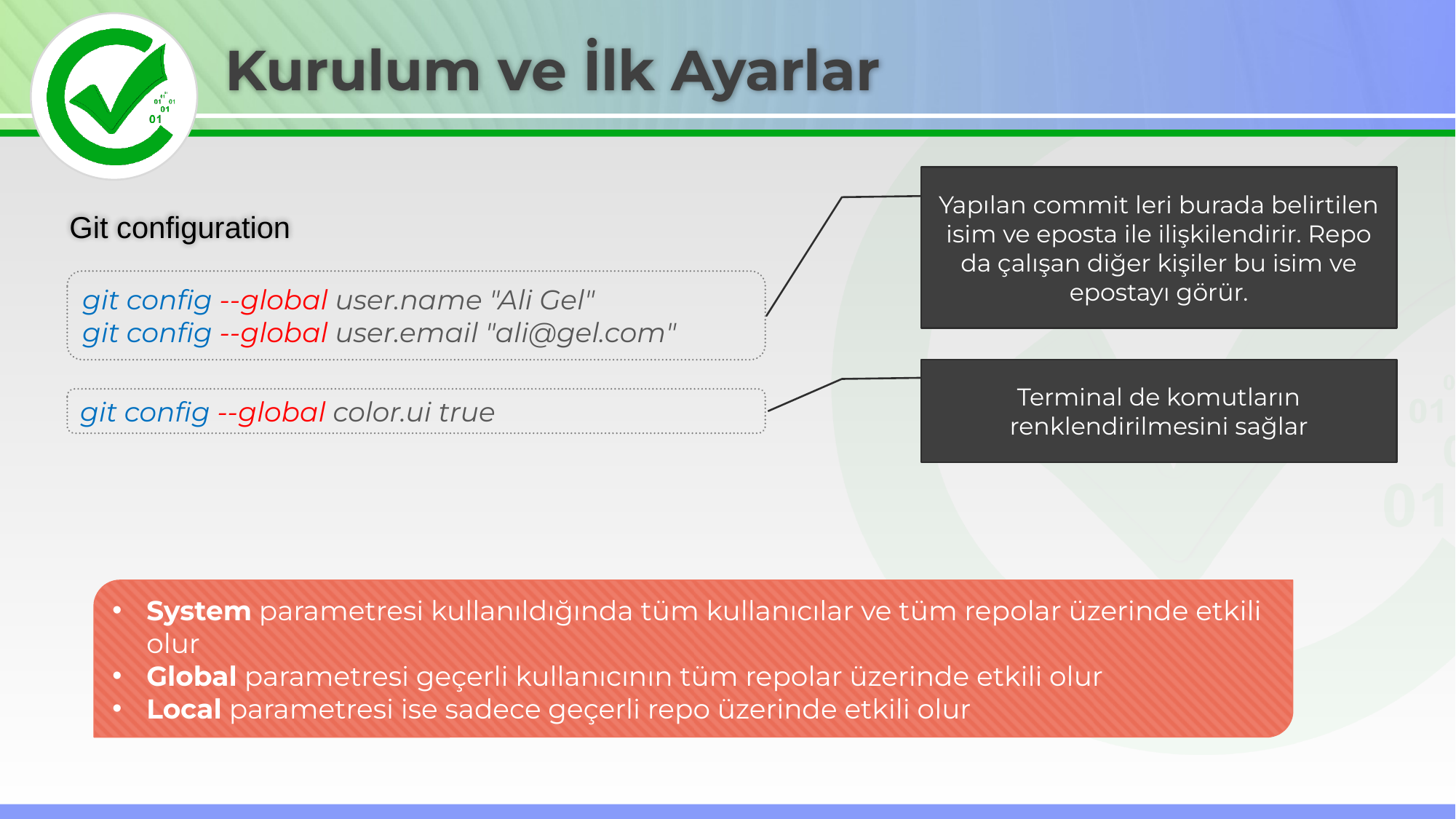

Kurulum ve İlk Ayarlar
Yapılan commit leri burada belirtilen isim ve eposta ile ilişkilendirir. Repo da çalışan diğer kişiler bu isim ve epostayı görür.
Git configuration
git config --global user.name "Ali Gel"
git config --global user.email "ali@gel.com"
Terminal de komutların renklendirilmesini sağlar
git config --global color.ui true
System parametresi kullanıldığında tüm kullanıcılar ve tüm repolar üzerinde etkili olur
Global parametresi geçerli kullanıcının tüm repolar üzerinde etkili olur
Local parametresi ise sadece geçerli repo üzerinde etkili olur